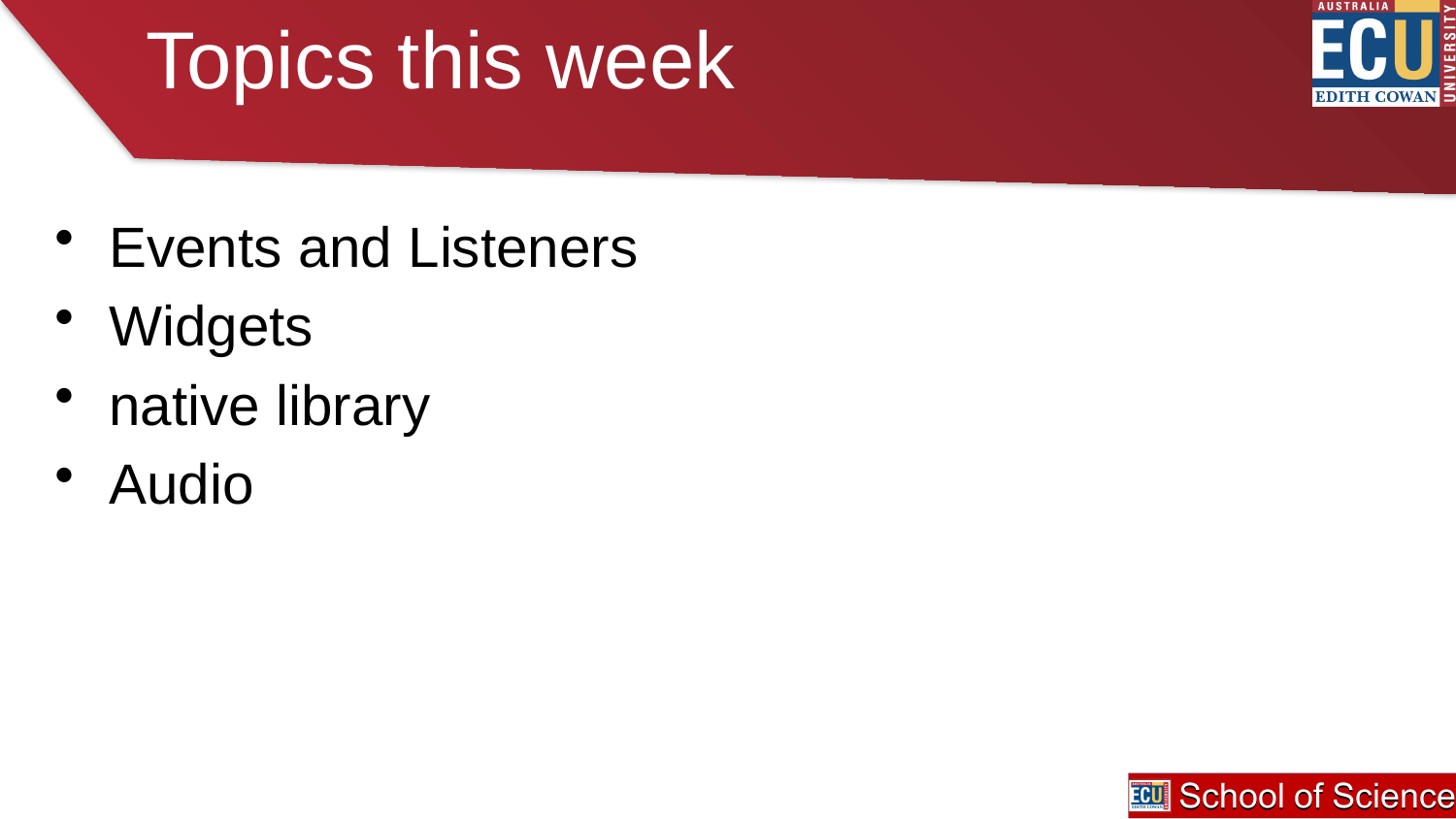

# Topics this week
Events and Listeners
Widgets
native library
Audio